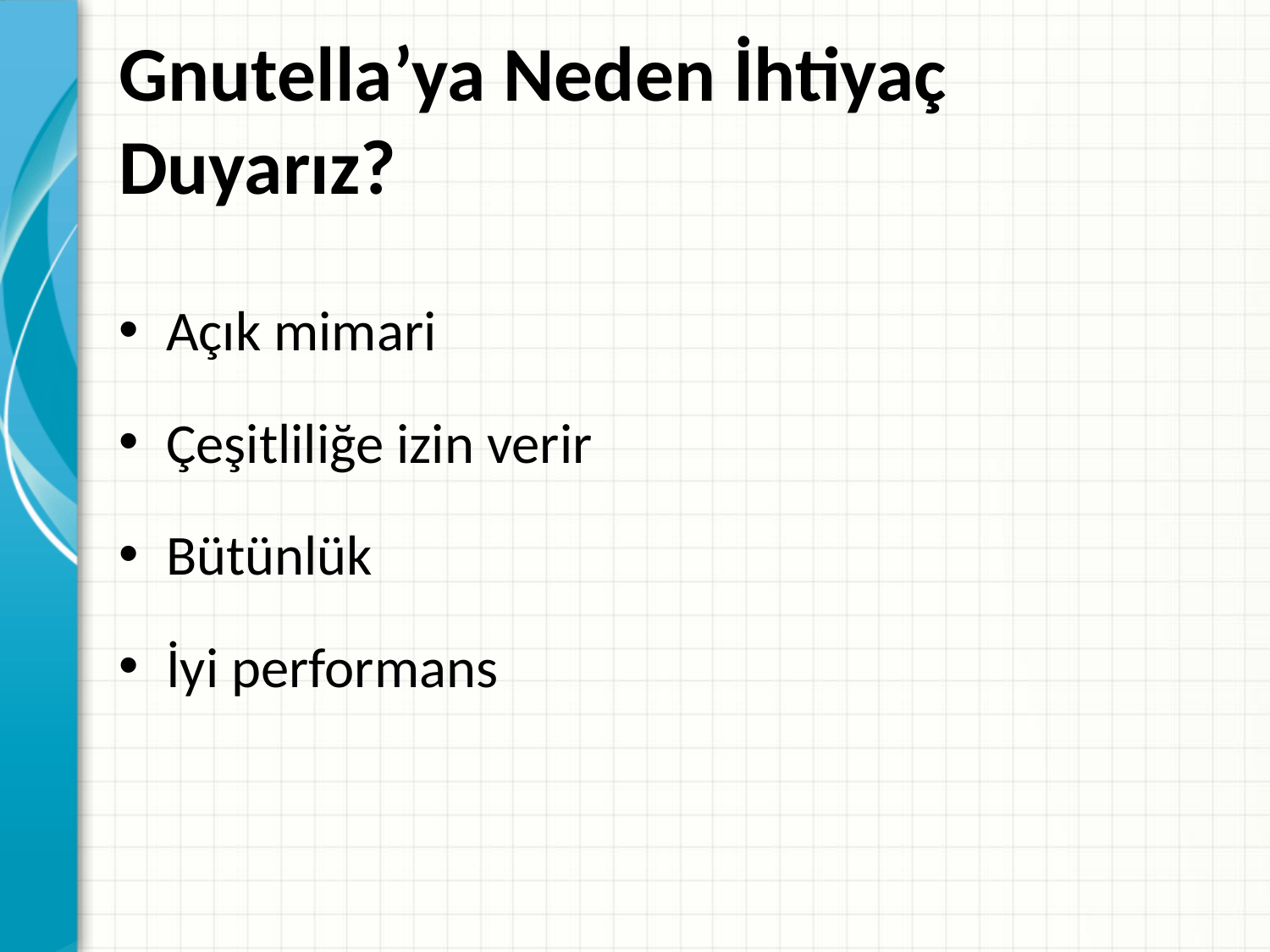

# Gnutella’ya Neden İhtiyaç Duyarız?

Açık mimari
Çeşitliliğe izin verir
Bütünlük
İyi performans